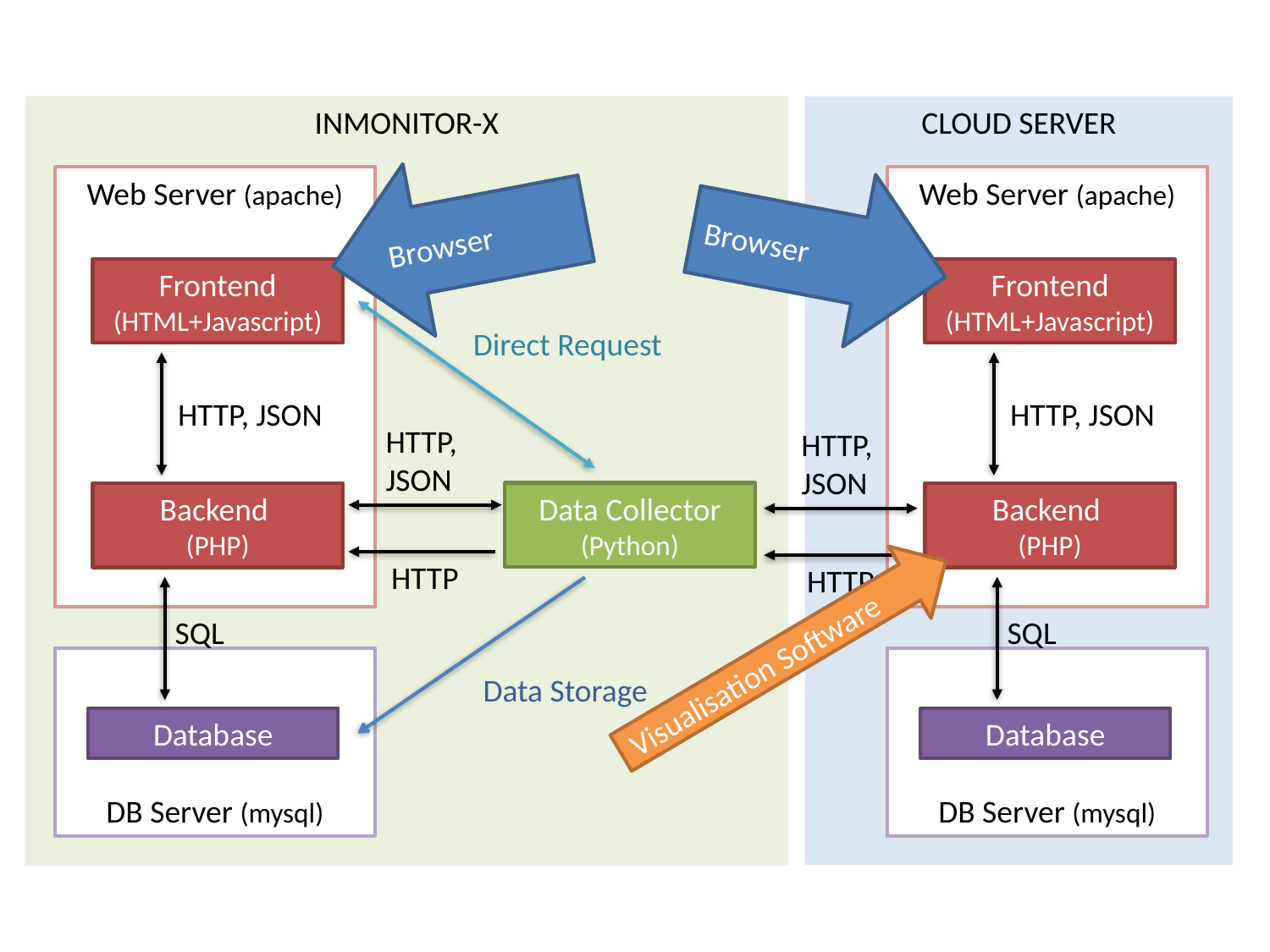

INMONITOR-X
CLOUD SERVER
Web Server (apache)
Frontend
(HTML+Javascript)
HTTP, JSON
HTTP,
JSON
Backend
(PHP)
HTTP
SQL
DB Server (mysql)
Database
Browser
Browser
Web Server (apache)
Frontend
(HTML+Javascript)
Direct Request
HTTP, JSON
HTTP,
JSON
Data Collector
(Python)
Backend
(PHP)
HTTP
SQL
Visualisation Software
DB Server (mysql)
Data Storage
Database